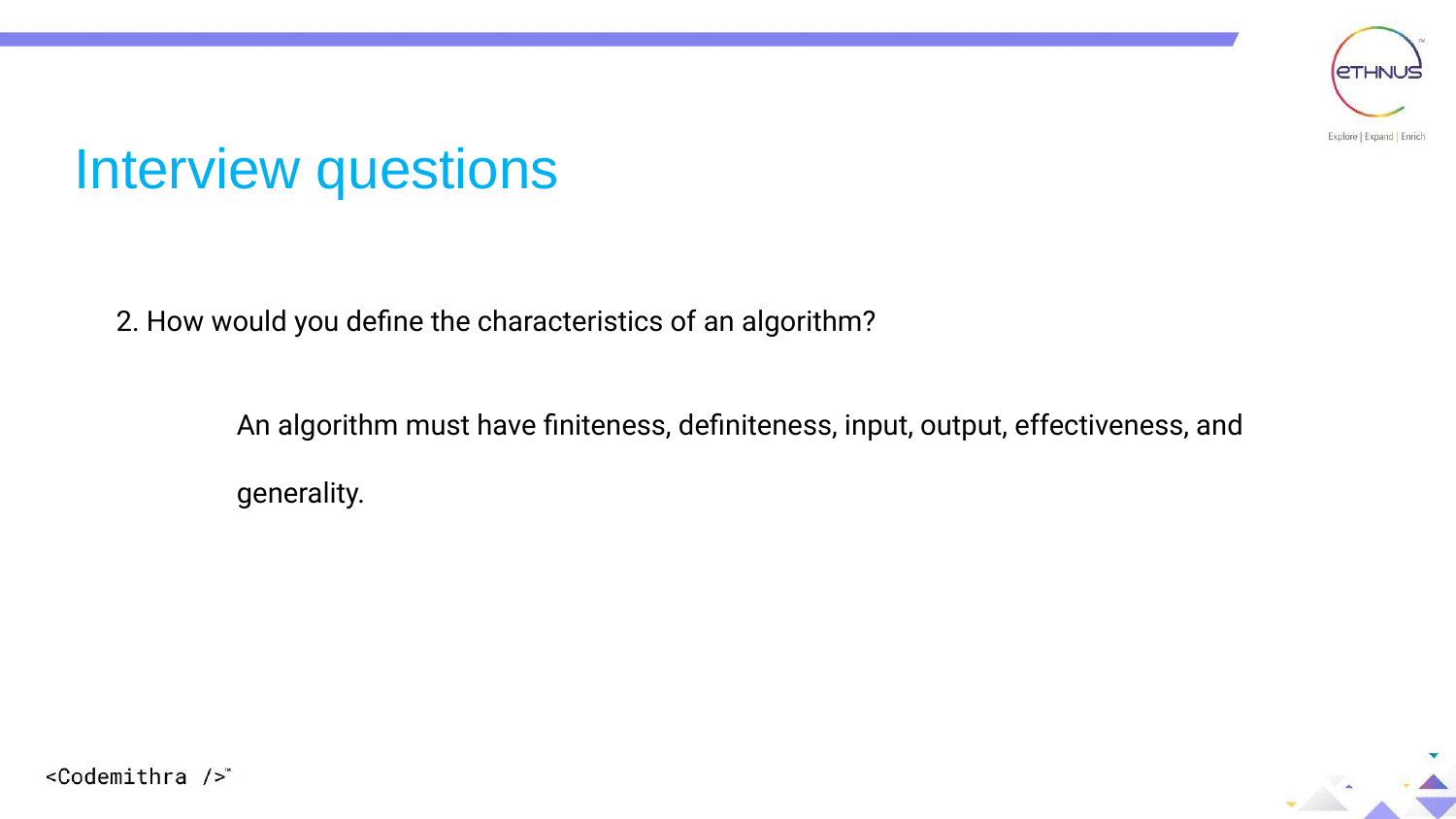

Interview questions
2. How would you define the characteristics of an algorithm?

An algorithm must have finiteness, definiteness, input, output, effectiveness, and generality.